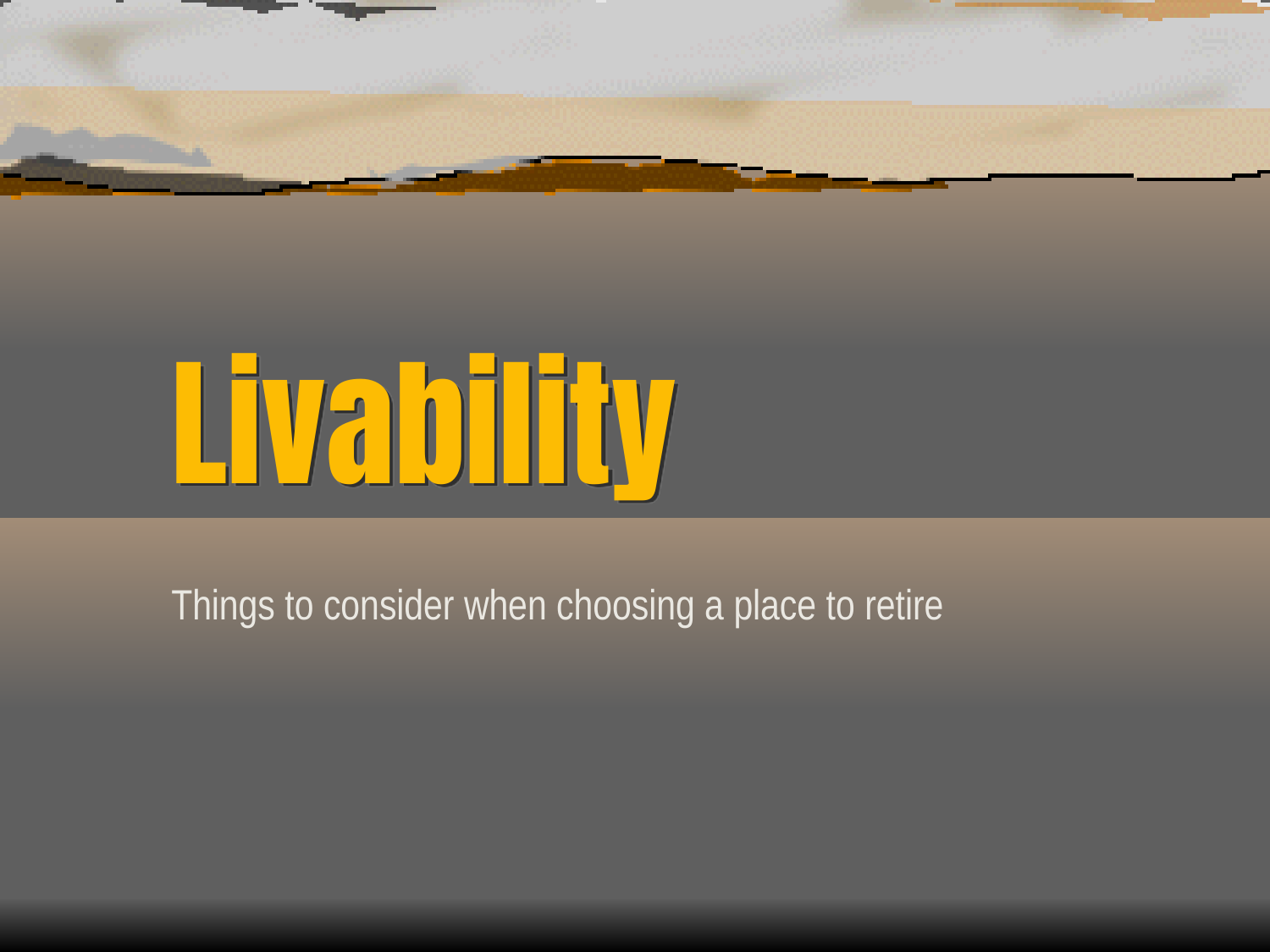

# Livability
Things to consider when choosing a place to retire